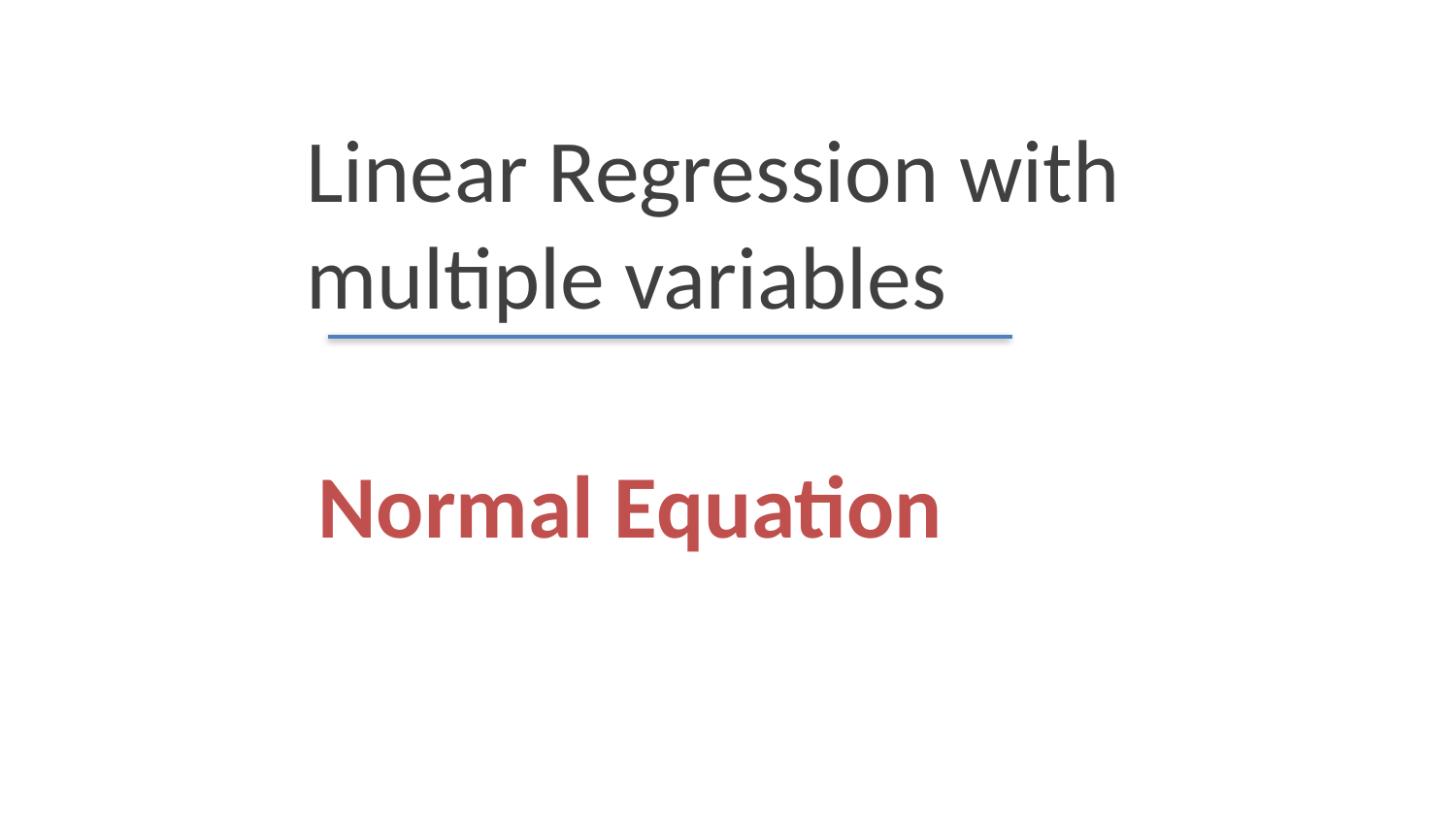

Linear Regression with multiple variables
# Normal Equation